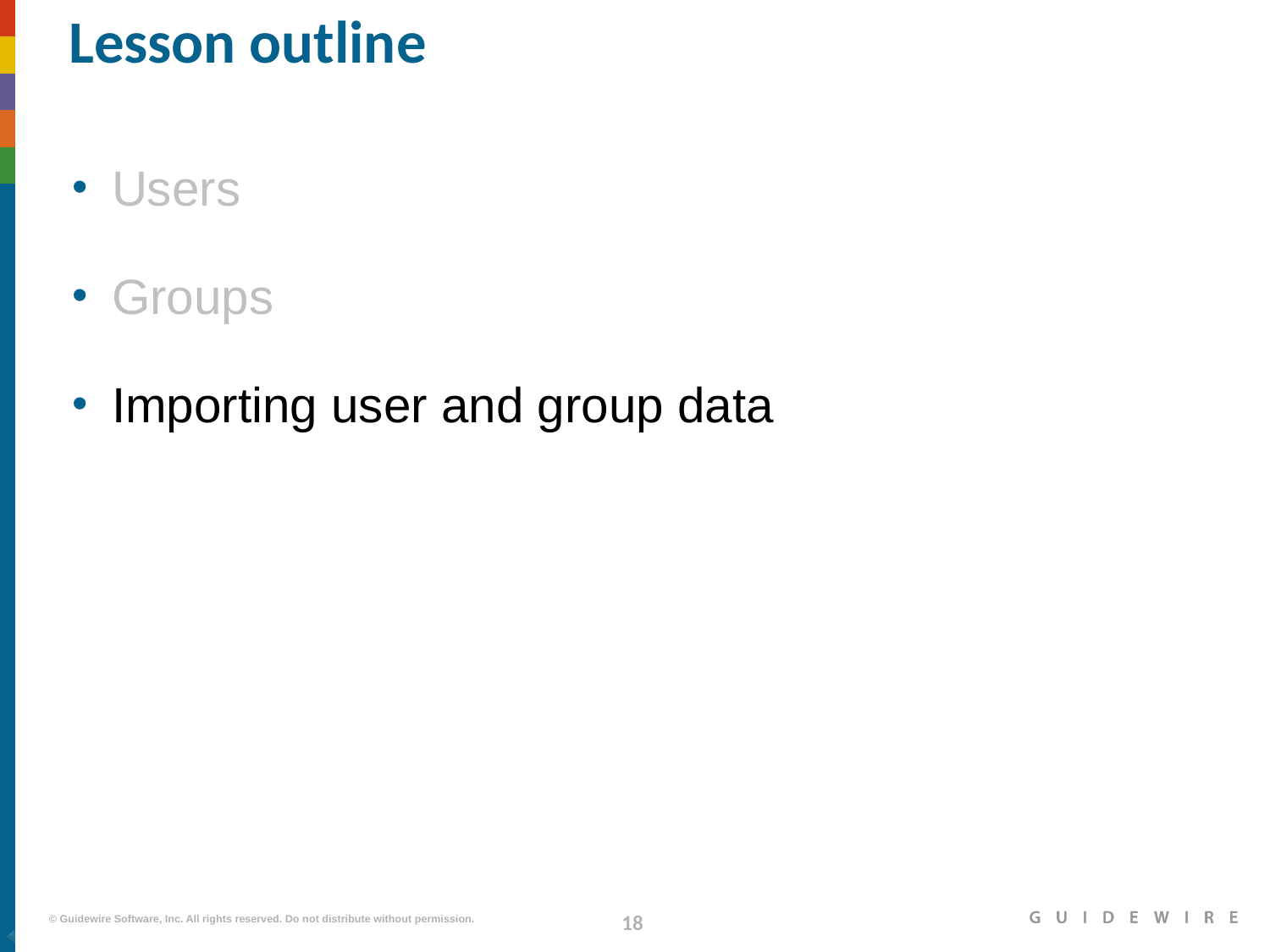

# Lesson outline
Users
Groups
Importing user and group data